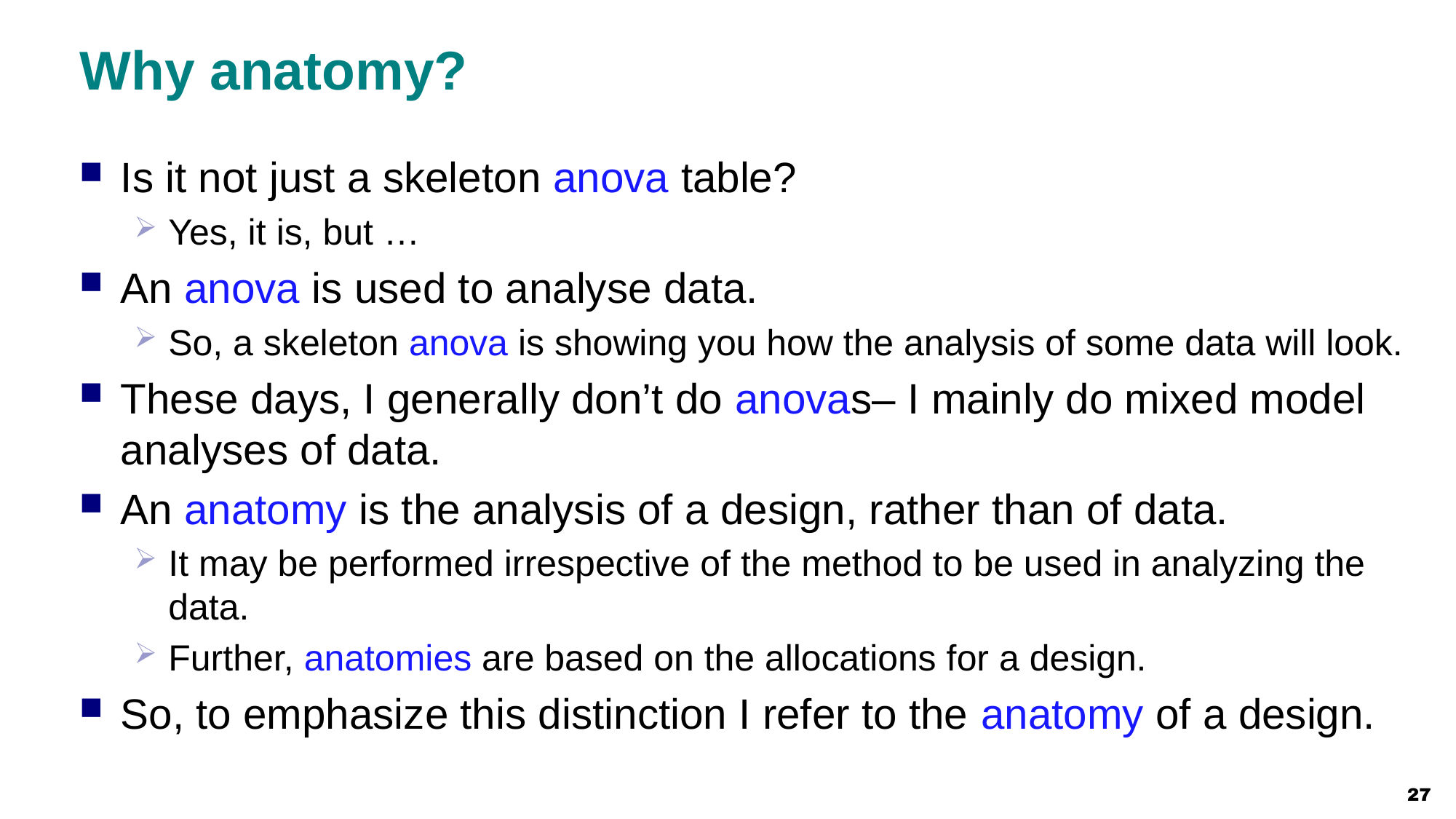

# Why anatomy?
Is it not just a skeleton anova table?
Yes, it is, but …
An anova is used to analyse data.
So, a skeleton anova is showing you how the analysis of some data will look.
These days, I generally don’t do anovas– I mainly do mixed model analyses of data.
An anatomy is the analysis of a design, rather than of data.
It may be performed irrespective of the method to be used in analyzing the data.
Further, anatomies are based on the allocations for a design.
So, to emphasize this distinction I refer to the anatomy of a design.
27